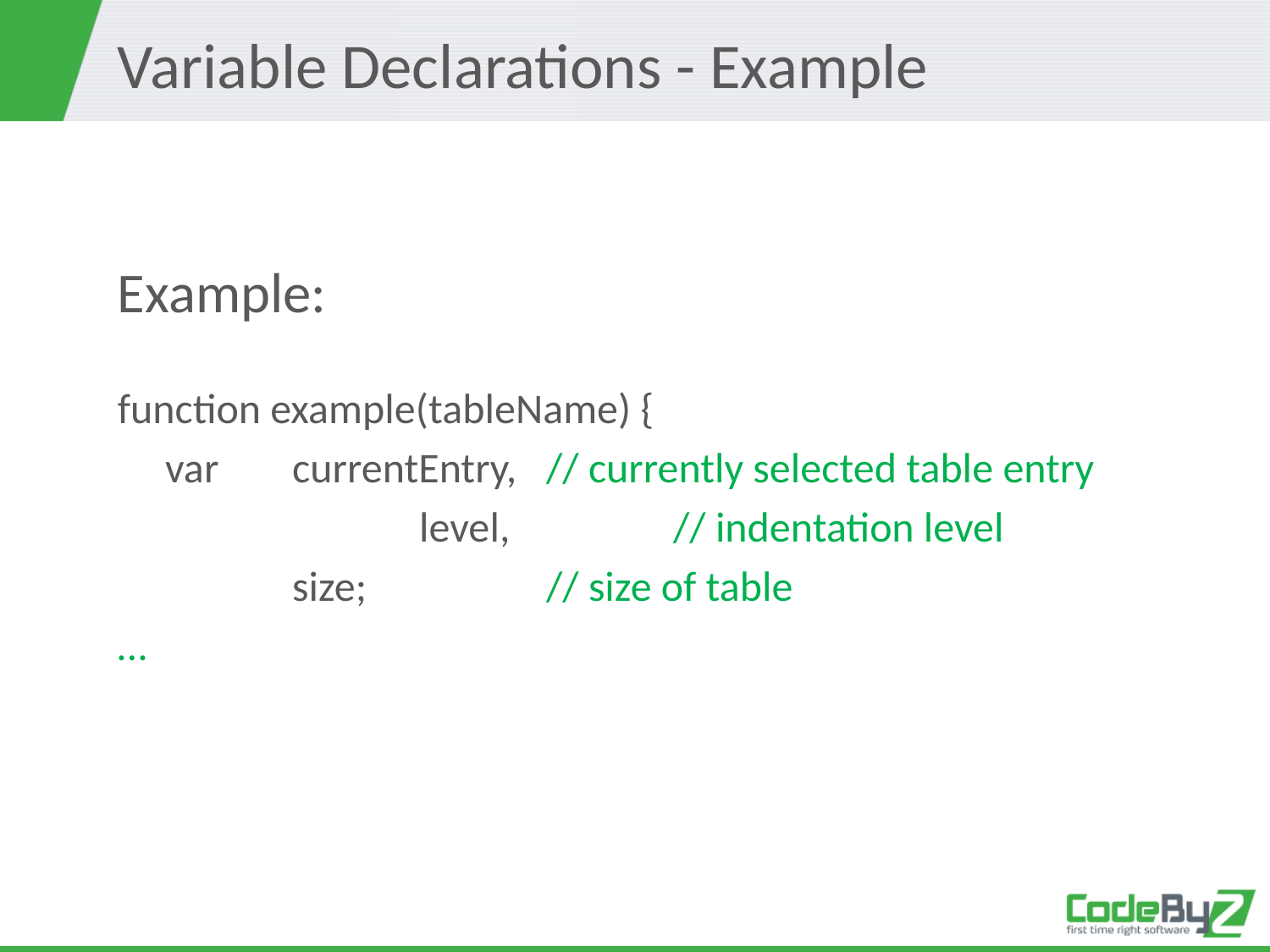

# Variable Declarations - Example

Example:

function example(tableName) {
	var  	currentEntry,	// currently selected table entry
     		level,        	// indentation level
	        	size;         	// size of table
…